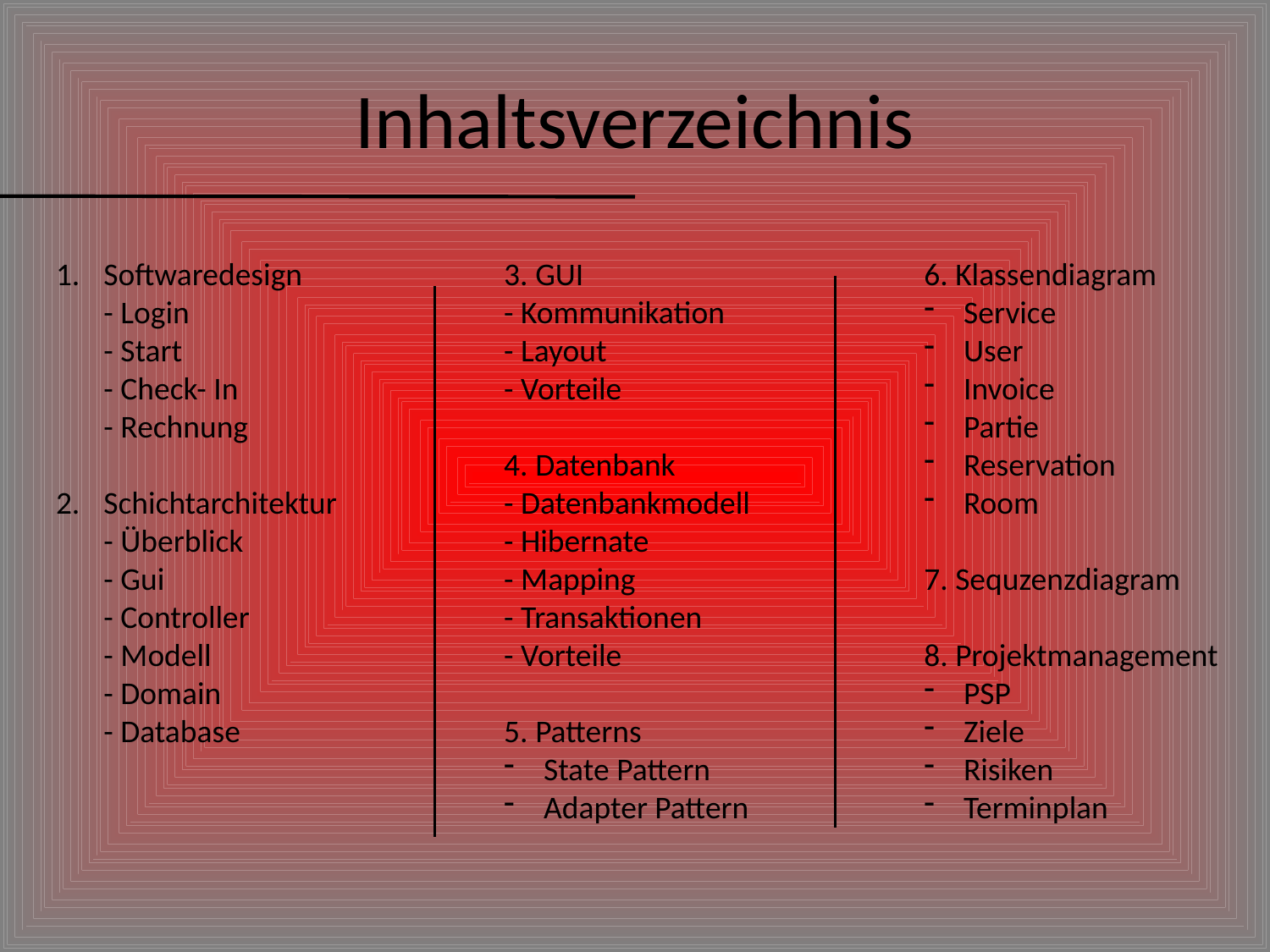

# Inhaltsverzeichnis
3. GUI
- Kommunikation
- Layout
- Vorteile

4. Datenbank
- Datenbankmodell
- Hibernate
- Mapping
- Transaktionen
- Vorteile

5. Patterns
State Pattern
Adapter Pattern

6. Klassendiagram
Service
User
Invoice
Partie
Reservation
Room
7. Sequzenzdiagram

8. Projektmanagement
PSP
Ziele
Risiken
Terminplan

Softwaredesign
- Login
- Start
- Check- In
- Rechnung
Schichtarchitektur
- Überblick
- Gui
- Controller
- Modell
- Domain
- Database